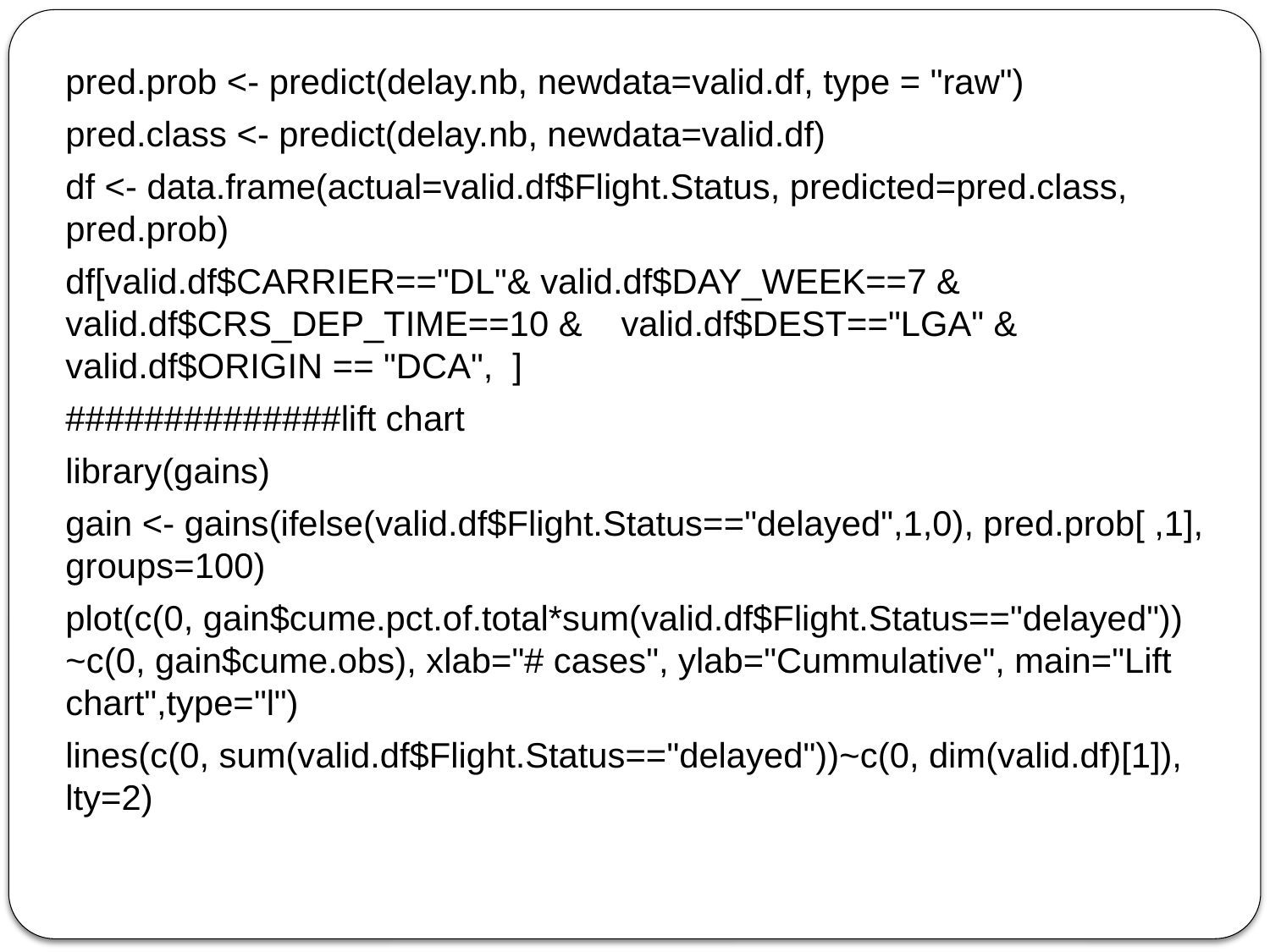

pred.prob <- predict(delay.nb, newdata=valid.df, type = "raw")
pred.class <- predict(delay.nb, newdata=valid.df)
df <- data.frame(actual=valid.df$Flight.Status, predicted=pred.class, pred.prob)
df[valid.df$CARRIER=="DL"& valid.df$DAY_WEEK==7 & valid.df$CRS_DEP_TIME==10 &    valid.df$DEST=="LGA" & valid.df$ORIGIN == "DCA",  ]
##############lift chart
library(gains)
gain <- gains(ifelse(valid.df$Flight.Status=="delayed",1,0), pred.prob[ ,1], groups=100)
plot(c(0, gain$cume.pct.of.total*sum(valid.df$Flight.Status=="delayed")) ~c(0, gain$cume.obs), xlab="# cases", ylab="Cummulative", main="Lift chart",type="l")
lines(c(0, sum(valid.df$Flight.Status=="delayed"))~c(0, dim(valid.df)[1]), lty=2)